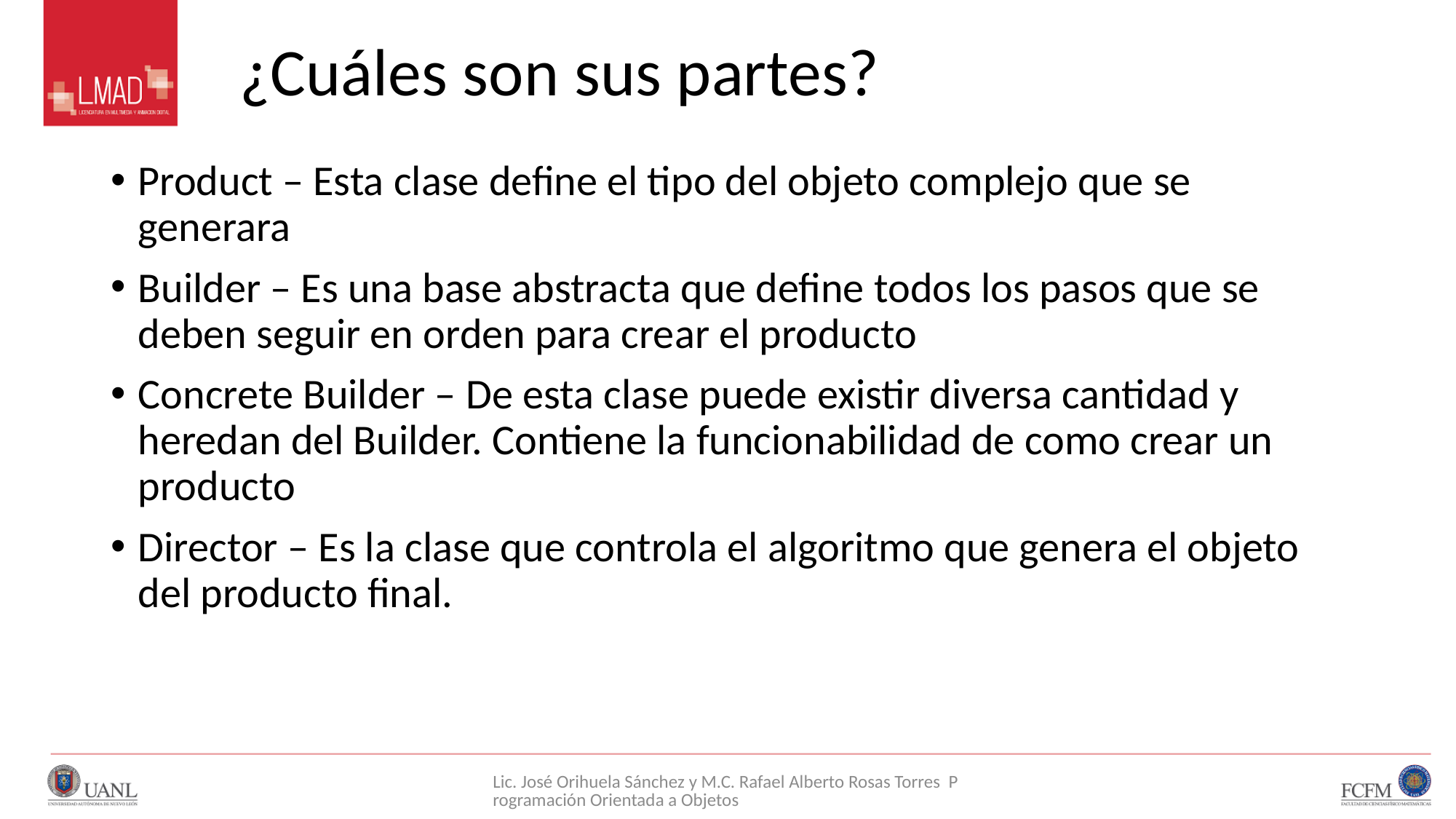

# ¿Cuáles son sus partes?
Product – Esta clase define el tipo del objeto complejo que se generara
Builder – Es una base abstracta que define todos los pasos que se deben seguir en orden para crear el producto
Concrete Builder – De esta clase puede existir diversa cantidad y heredan del Builder. Contiene la funcionabilidad de como crear un producto
Director – Es la clase que controla el algoritmo que genera el objeto del producto final.
Lic. José Orihuela Sánchez y M.C. Rafael Alberto Rosas Torres  Programación Orientada a Objetos